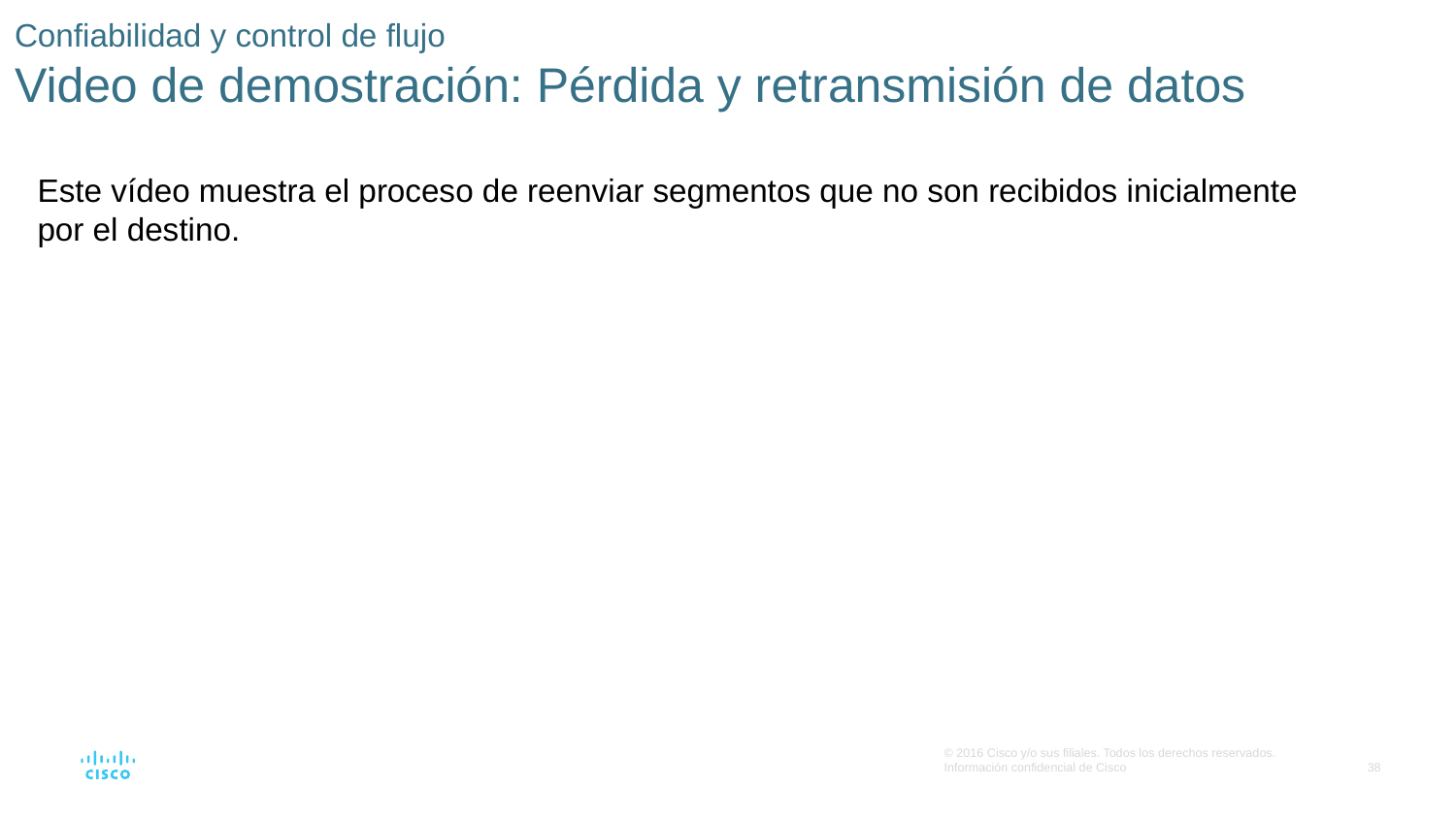

# Confiabilidad y control de flujo Video de demostración: Pérdida y retransmisión de datos
Este vídeo muestra el proceso de reenviar segmentos que no son recibidos inicialmente por el destino.